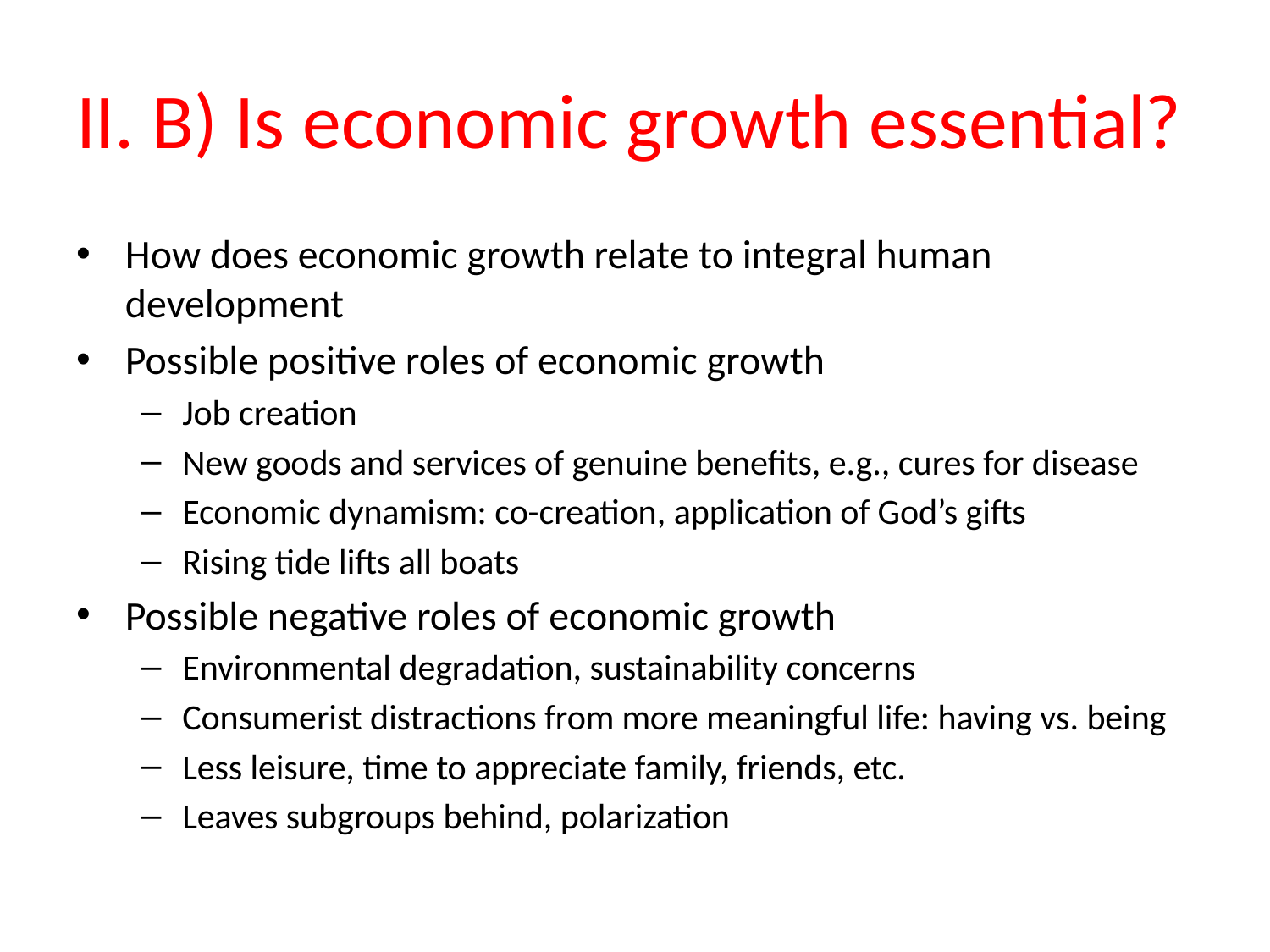

# II. B) Is economic growth essential?
How does economic growth relate to integral human development
Possible positive roles of economic growth
Job creation
New goods and services of genuine benefits, e.g., cures for disease
Economic dynamism: co-creation, application of God’s gifts
Rising tide lifts all boats
Possible negative roles of economic growth
Environmental degradation, sustainability concerns
Consumerist distractions from more meaningful life: having vs. being
Less leisure, time to appreciate family, friends, etc.
Leaves subgroups behind, polarization